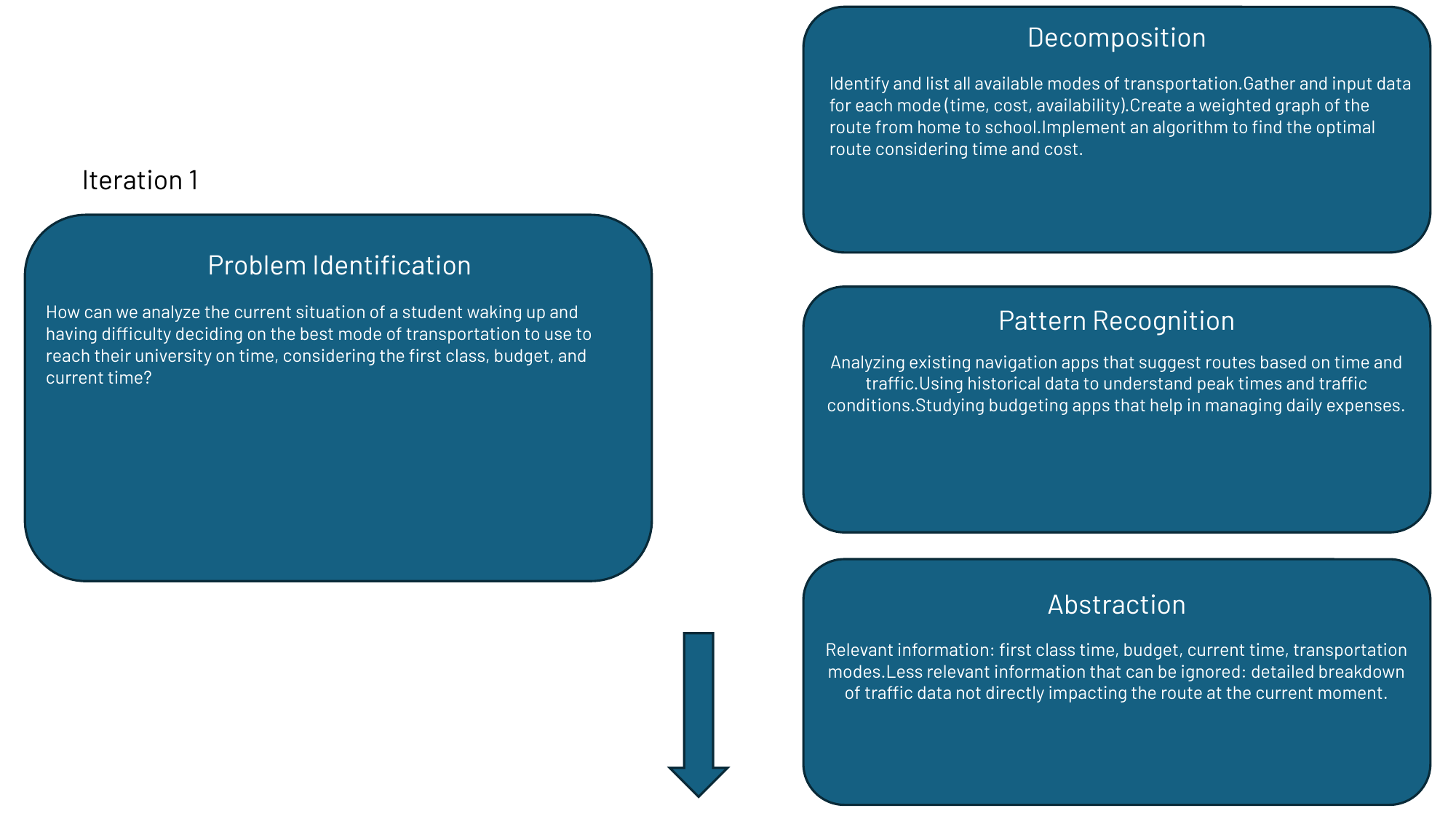

Decomposition

Identify and list all available modes of transportation.Gather and input data for each mode (time, cost, availability).Create a weighted graph of the route from home to school.Implement an algorithm to find the optimal route considering time and cost.
Iteration 1

Problem Identification:
Problem Identification

How can we analyze the current situation of a student waking up and having difficulty deciding on the best mode of transportation to use to reach their university on time, considering the first class, budget, and current time?
Pattern Recognition
Analyzing existing navigation apps that suggest routes based on time and traffic.Using historical data to understand peak times and traffic conditions.Studying budgeting apps that help in managing daily expenses.

Abstraction
Relevant information: first class time, budget, current time, transportation modes.Less relevant information that can be ignored: detailed breakdown of traffic data not directly impacting the route at the current moment.